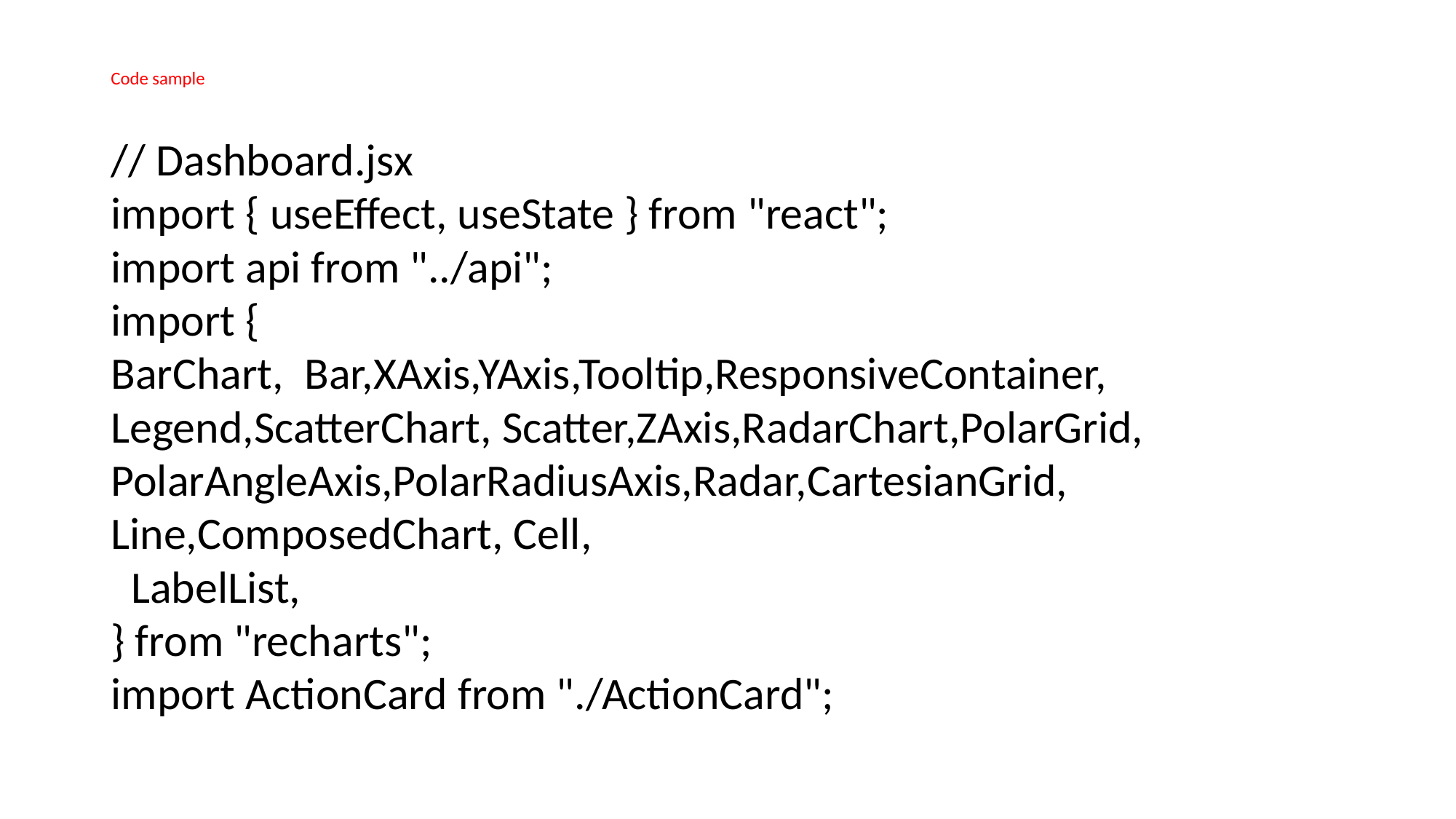

# Code sample
// Dashboard.jsx
import { useEffect, useState } from "react";
import api from "../api";
import {
BarChart,  Bar,XAxis,YAxis,Tooltip,ResponsiveContainer,
Legend,ScatterChart, Scatter,ZAxis,RadarChart,PolarGrid,
PolarAngleAxis,PolarRadiusAxis,Radar,CartesianGrid,
Line,ComposedChart, Cell,
  LabelList,
} from "recharts";
import ActionCard from "./ActionCard";